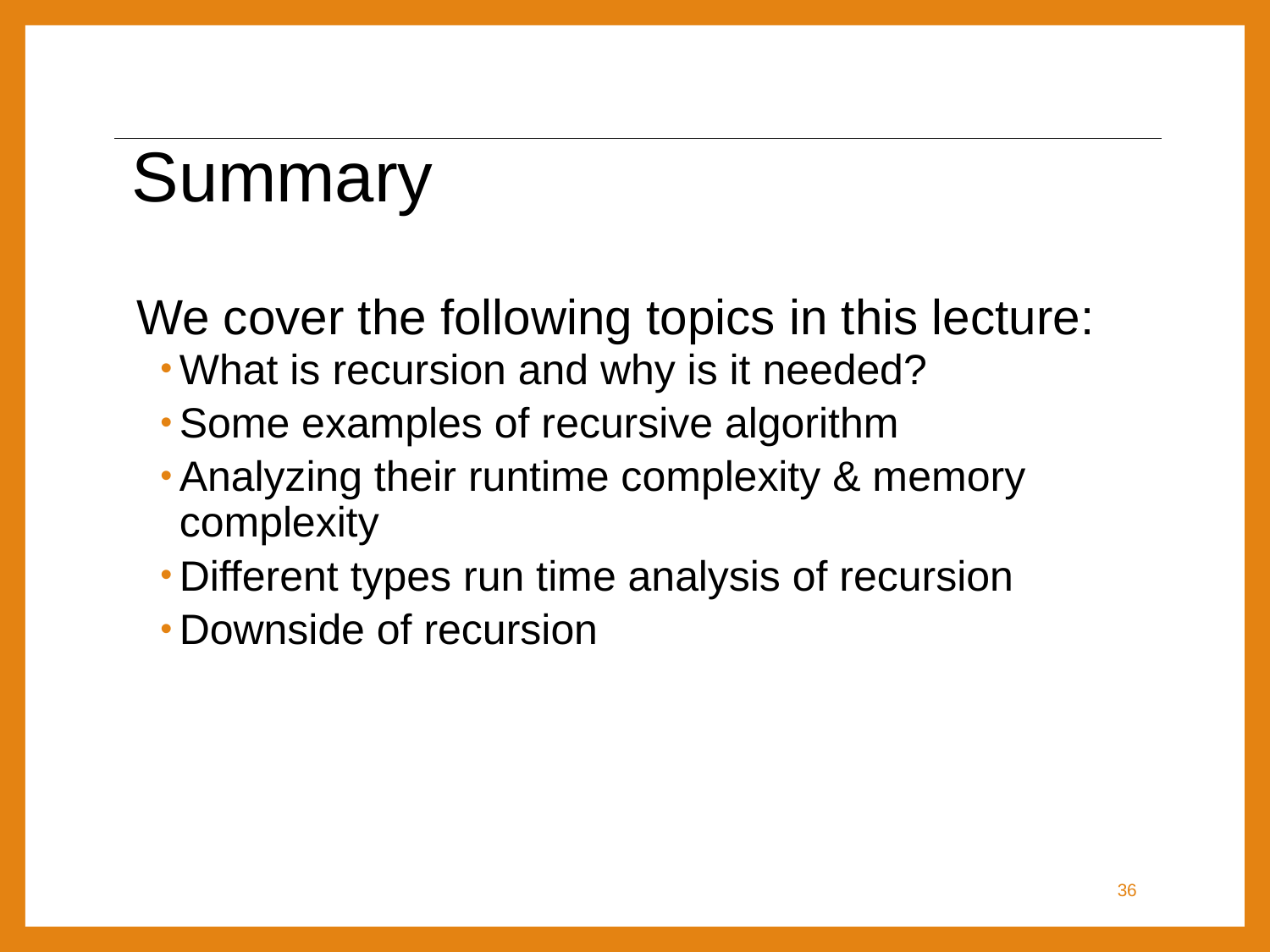

# Summary
We cover the following topics in this lecture:
What is recursion and why is it needed?
Some examples of recursive algorithm
Analyzing their runtime complexity & memory complexity
Different types run time analysis of recursion
Downside of recursion
36